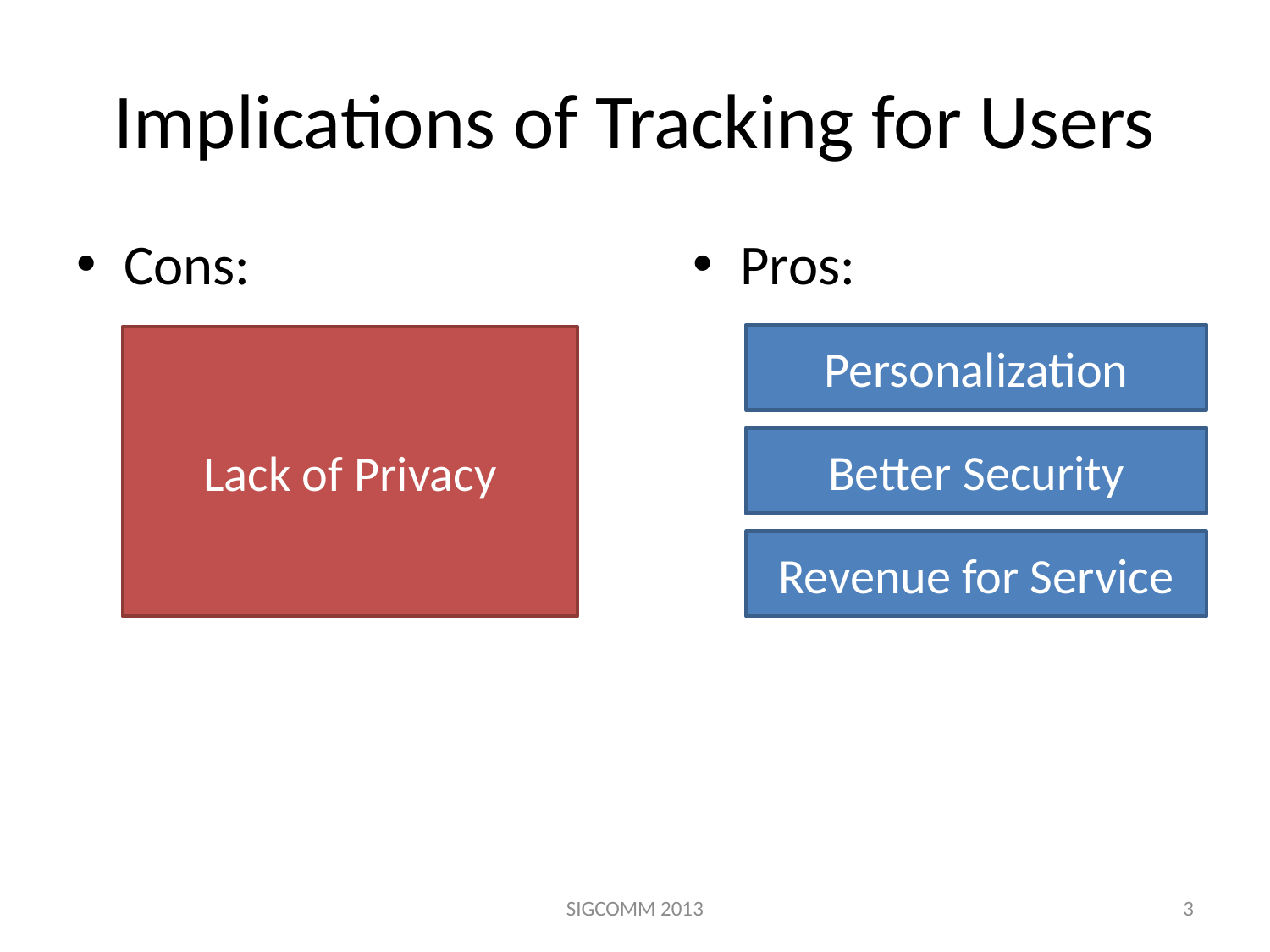

# Implications of Tracking for Users
Cons:

Pros:

Personalization
Lack of Privacy
Better Security
Revenue for Service
SIGCOMM 2013
3